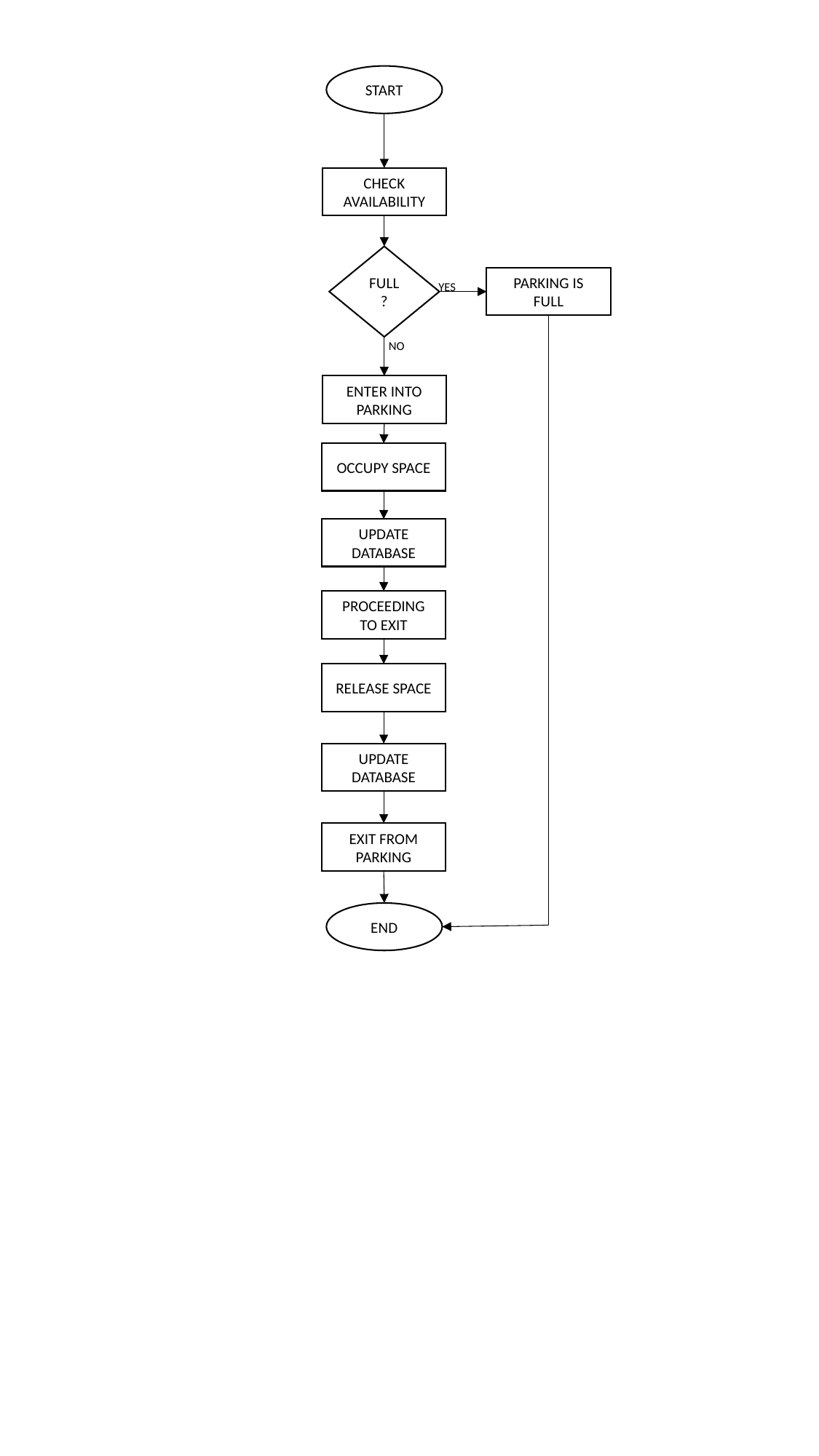

START
CHECK AVAILABILITY
FULL?
PARKING IS FULL
YES
NO
ENTER INTO PARKING
OCCUPY SPACE
UPDATE DATABASE
PROCEEDING TO EXIT
RELEASE SPACE
UPDATE DATABASE
EXIT FROM PARKING
END